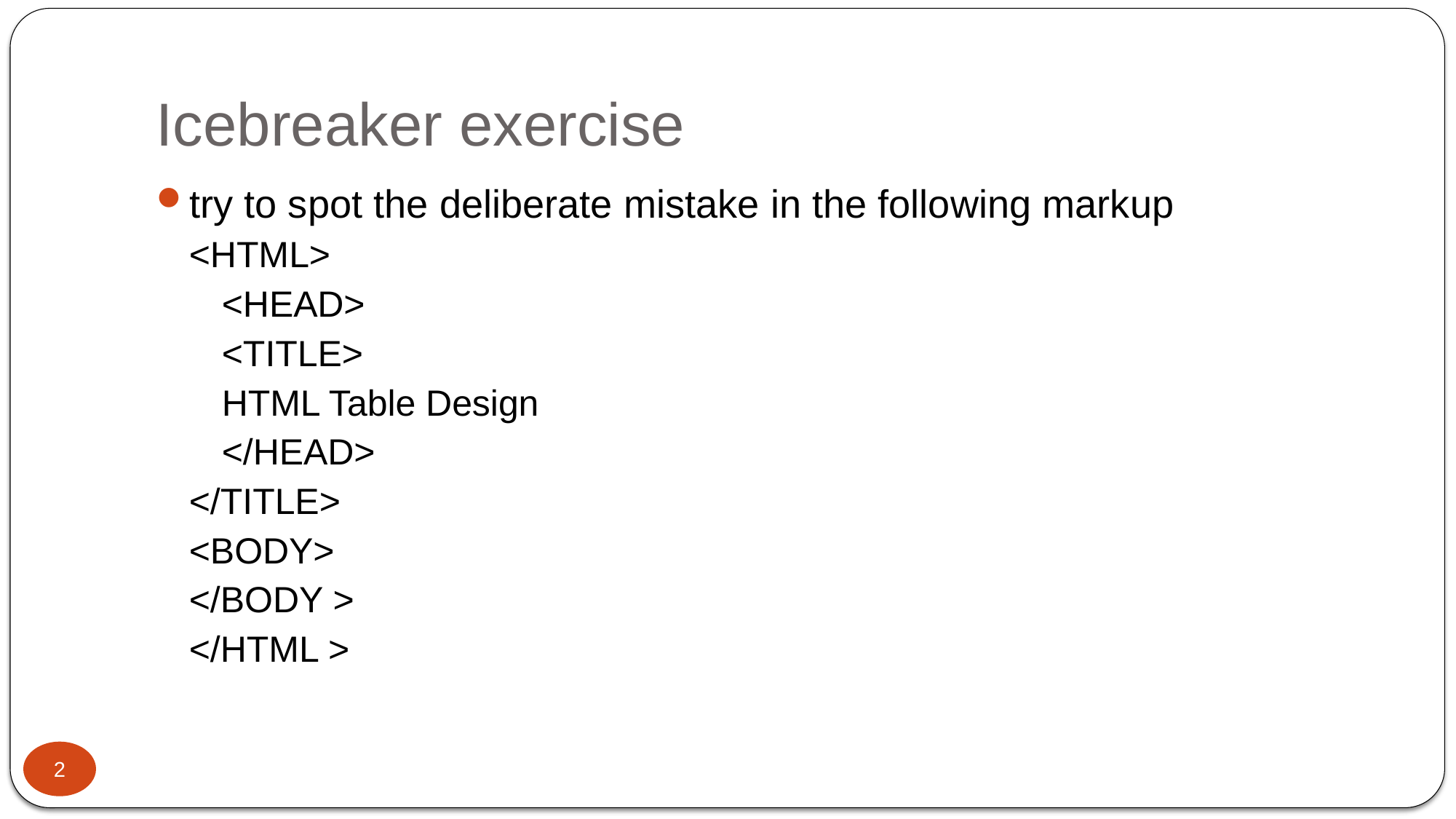

# Icebreaker exercise
try to spot the deliberate mistake in the following markup
<HTML>
<HEAD>
<TITLE>
HTML Table Design
</HEAD>
</TITLE>
<BODY>
</BODY >
</HTML >

2